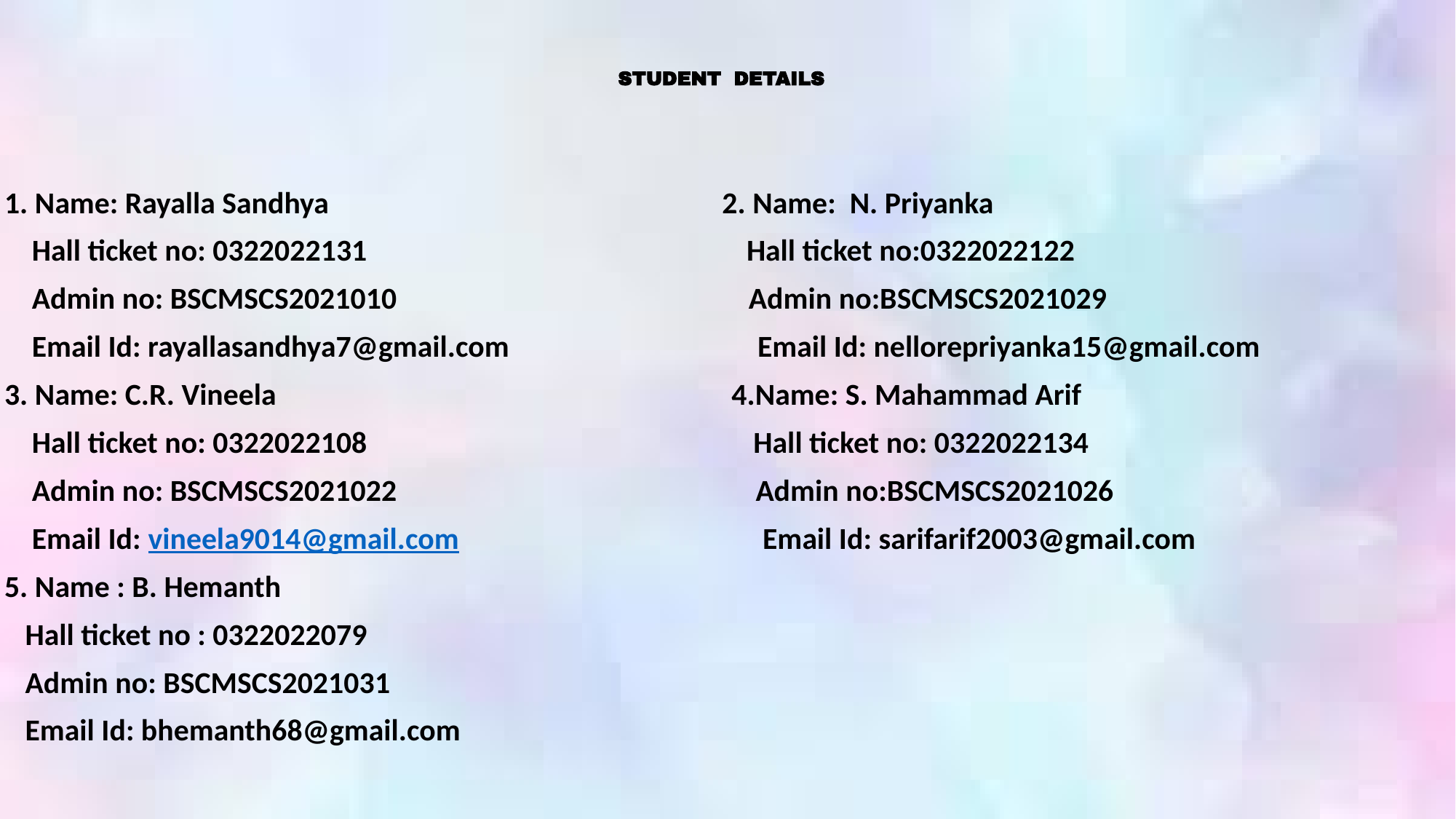

# STUDENT  DETAILS

1. Name: Rayalla Sandhya                                                         2. Name:  N. Priyanka
    Hall ticket no: 0322022131                                                       Hall ticket no:0322022122
    Admin no: BSCMSCS2021010                                                   Admin no:BSCMSCS2021029
    Email Id: rayallasandhya7@gmail.com                                    Email Id: nellorepriyanka15@gmail.com
3. Name: C.R. Vineela                                                                  4.Name: S. Mahammad Arif
    Hall ticket no: 0322022108                                                        Hall ticket no: 0322022134
    Admin no: BSCMSCS2021022                                                    Admin no:BSCMSCS2021026
    Email Id: vineela9014@gmail.com                                            Email Id: sarifarif2003@gmail.com
5. Name : B. Hemanth
   Hall ticket no : 0322022079
   Admin no: BSCMSCS2021031
   Email Id: bhemanth68@gmail.com